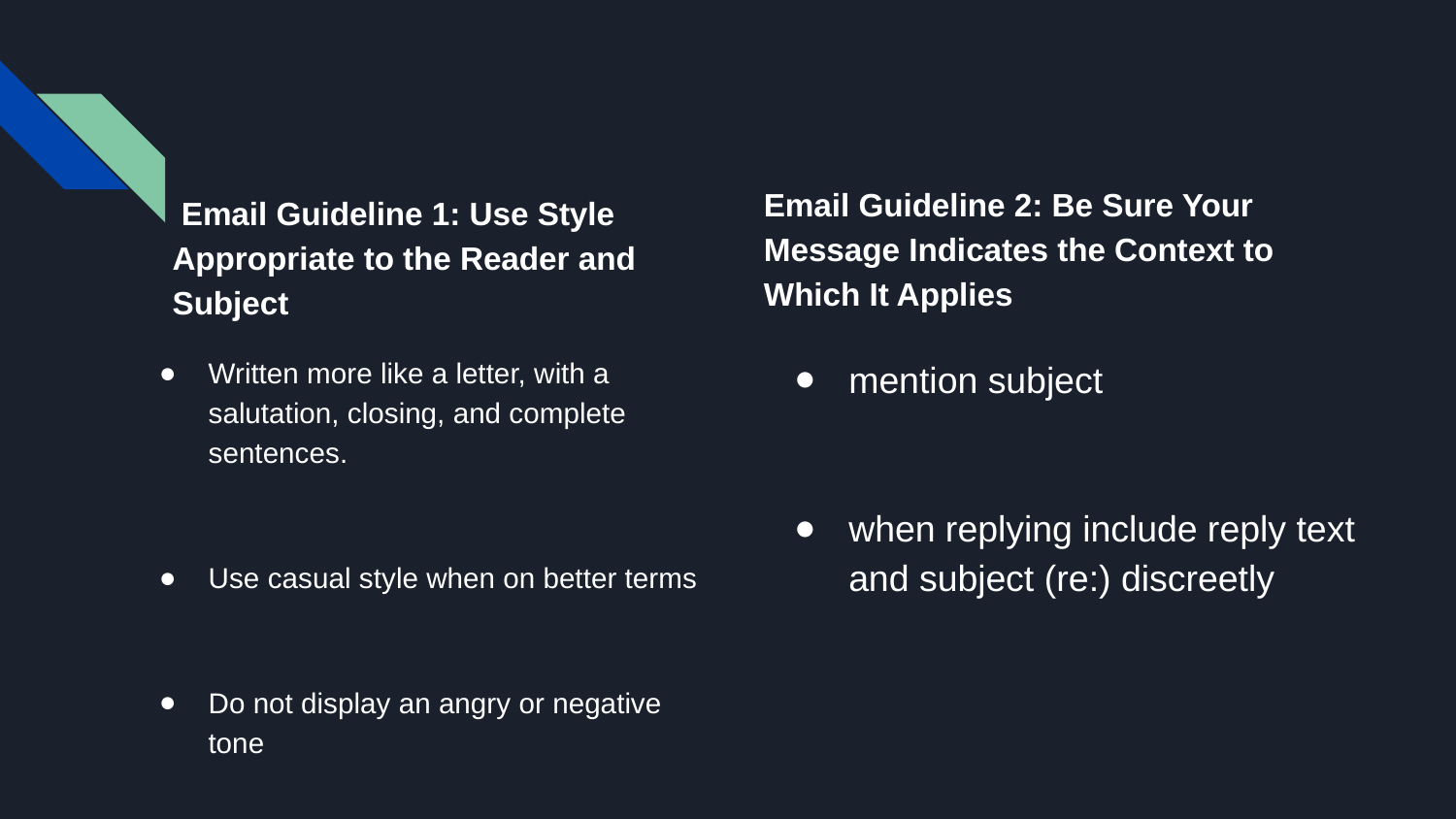

Email Guideline 2: Be Sure Your Message Indicates the Context to Which It Applies
 Email Guideline 1: Use Style Appropriate to the Reader and Subject
Written more like a letter, with a salutation, closing, and complete sentences.

Use casual style when on better terms

Do not display an angry or negative tone
mention subject

when replying include reply text and subject (re:) discreetly